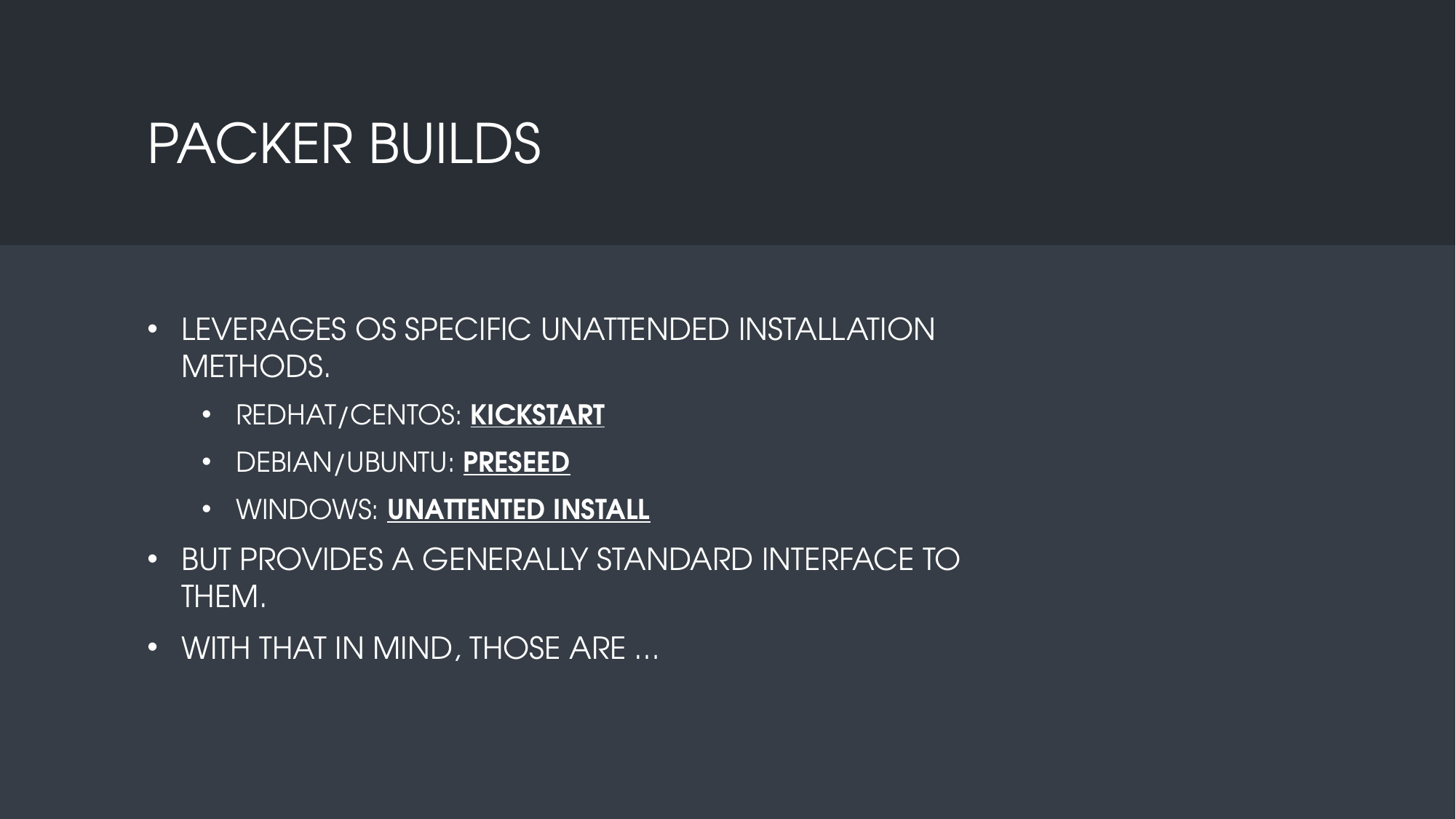

# Packer Builds
Leverages OS specific unattended installation methods.
RedHat/CentOS: kickstart
Debian/Ubuntu: preseed
Windows: Unattented Install
But provides a generally standard interface to them.
With that in mind, those are …